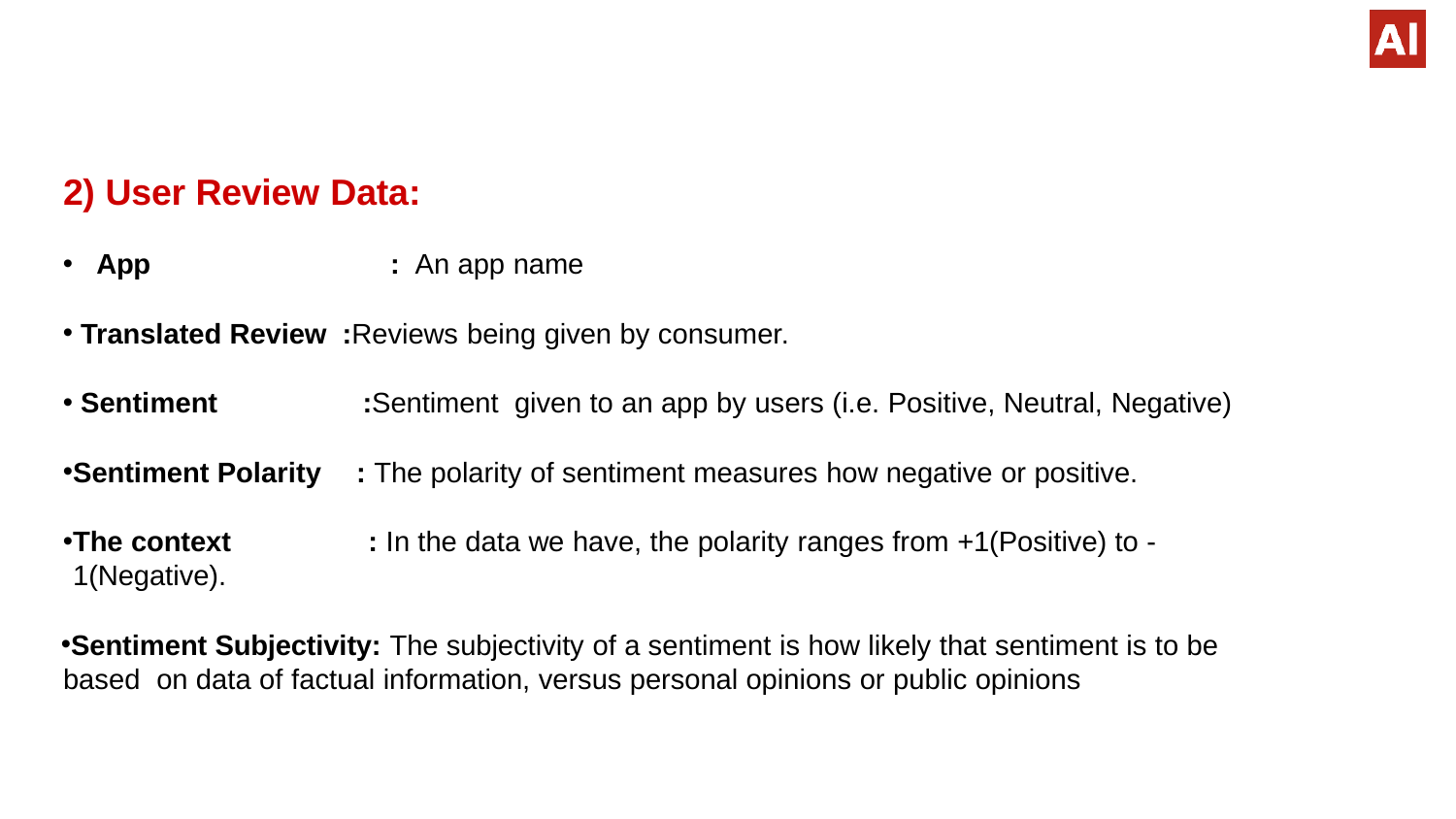

# 2) User Review Data:
App	: An app name

Translated Review :Reviews being given by consumer.

Sentiment	:Sentiment given to an app by users (i.e. Positive, Neutral, Negative)

Sentiment Polarity	: The polarity of sentiment measures how negative or positive.

The context	: In the data we have, the polarity ranges from +1(Positive) to -1(Negative).

Sentiment Subjectivity: The subjectivity of a sentiment is how likely that sentiment is to be based  on data of factual information, versus personal opinions or public opinions